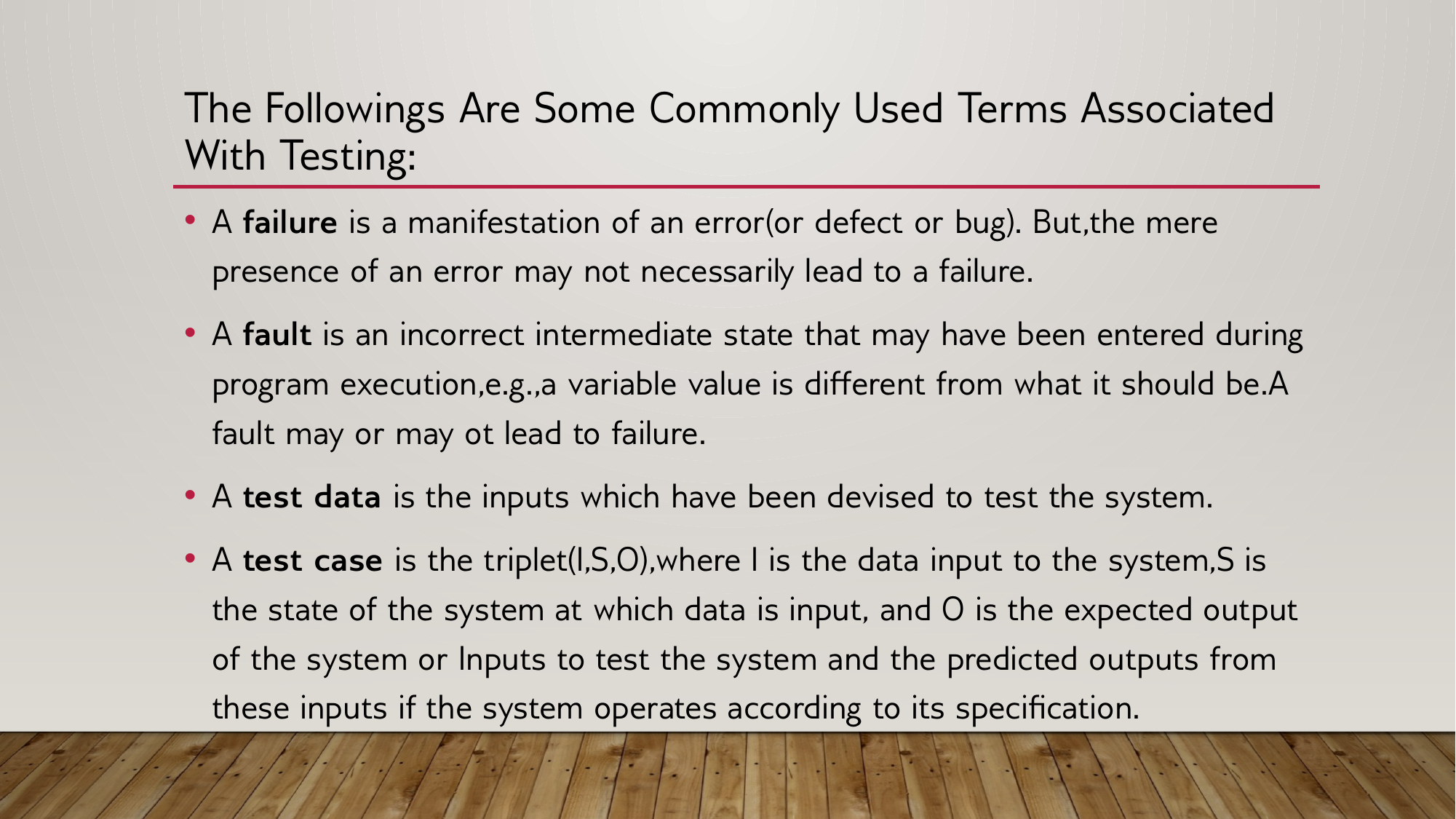

# The Followings Are Some Commonly Used Terms Associated With Testing:
A failure is a manifestation of an error(or defect or bug). But,the mere presence of an error may not necessarily lead to a failure.
A fault is an incorrect intermediate state that may have been entered during program execution,e.g.,a variable value is different from what it should be.A fault may or may ot lead to failure.
A test data is the inputs which have been devised to test the system.
A test case is the triplet(I,S,O),where I is the data input to the system,S is the state of the system at which data is input, and O is the expected output of the system or Inputs to test the system and the predicted outputs from these inputs if the system operates according to its specification.